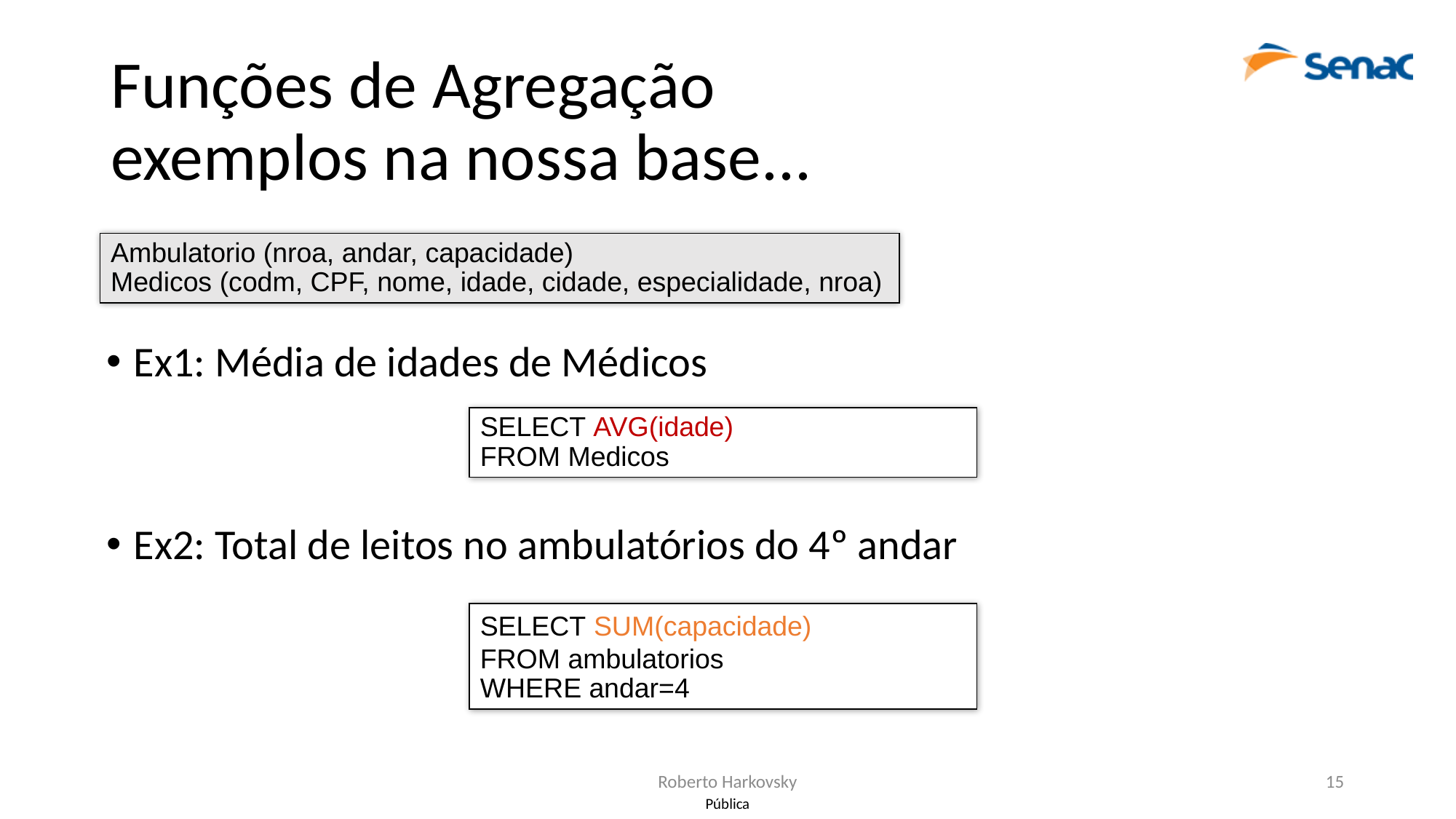

# Funções de Agregação exemplos na nossa base...
Ambulatorio (nroa, andar, capacidade)
Medicos (codm, CPF, nome, idade, cidade, especialidade, nroa)

Ex1: Média de idades de Médicos

Ex2: Total de leitos no ambulatórios do 4º andar

SELECT AVG(idade)
FROM Medicos
SELECT SUM(capacidade)
FROM ambulatorios
WHERE andar=4
Roberto Harkovsky
15